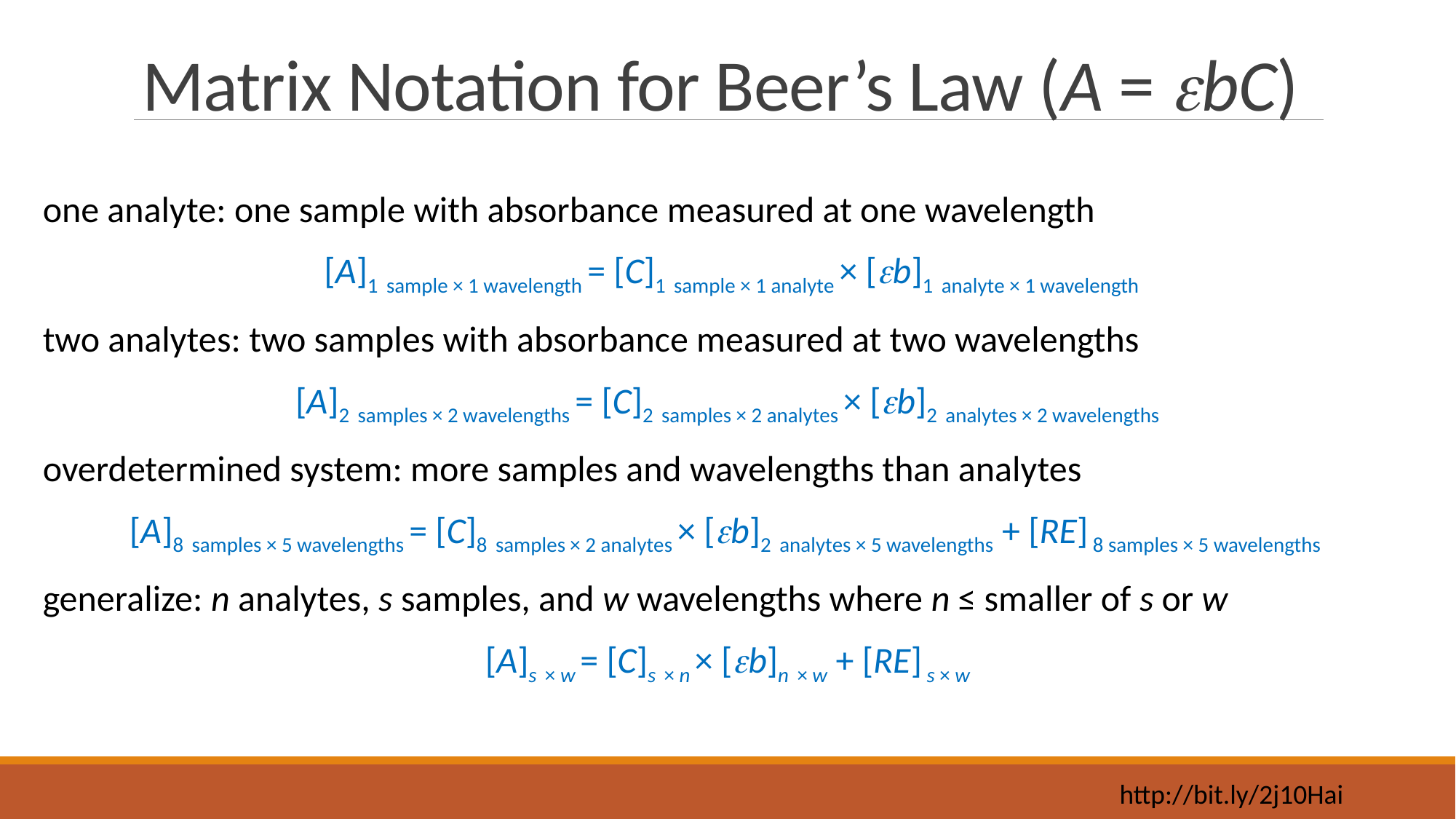

# Matrix Notation for Beer’s Law (A = εbC)
one analyte: one sample with absorbance measured at one wavelength
 [A]1 sample × 1 wavelength = [C]1 sample × 1 analyte × [εb]1 analyte × 1 wavelength
two analytes: two samples with absorbance measured at two wavelengths
[A]2 samples × 2 wavelengths = [C]2 samples × 2 analytes × [εb]2 analytes × 2 wavelengths
overdetermined system: more samples and wavelengths than analytes
[A]8 samples × 5 wavelengths = [C]8 samples × 2 analytes × [εb]2 analytes × 5 wavelengths + [RE] 8 samples × 5 wavelengths
generalize: n analytes, s samples, and w wavelengths where n ≤ smaller of s or w
[A]s × w = [C]s × n × [εb]n × w + [RE] s × w
http://bit.ly/2j10Hai